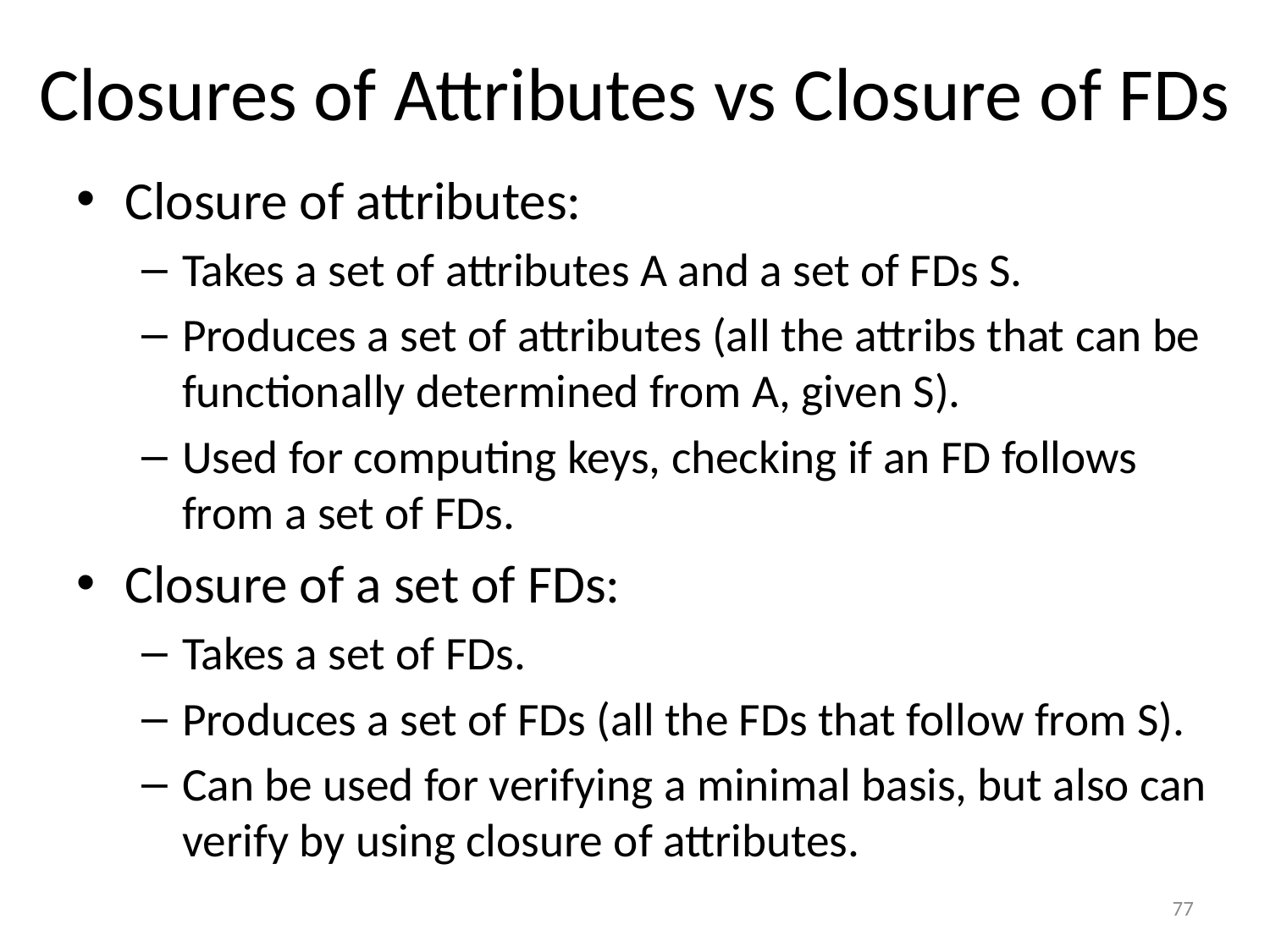

# Closures of Attributes vs Closure of FDs
Closure of attributes:
Takes a set of attributes A and a set of FDs S.
Produces a set of attributes (all the attribs that can be functionally determined from A, given S).
Used for computing keys, checking if an FD follows from a set of FDs.
Closure of a set of FDs:
Takes a set of FDs.
Produces a set of FDs (all the FDs that follow from S).
Can be used for verifying a minimal basis, but also can verify by using closure of attributes.

77